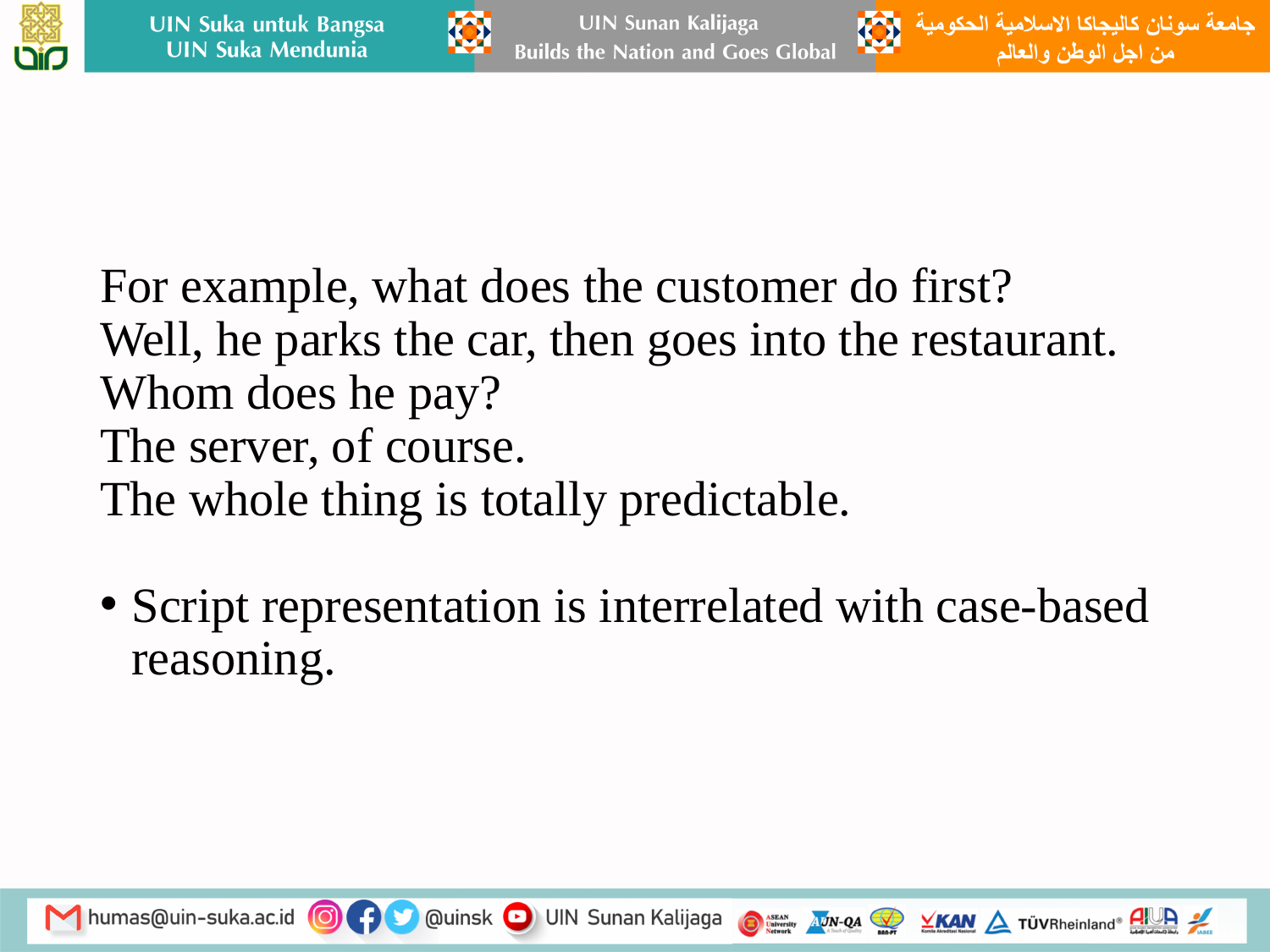

#
For example, what does the customer do first?
Well, he parks the car, then goes into the restaurant.
Whom does he pay?
The server, of course.
The whole thing is totally predictable.

Script representation is interrelated with case-based reasoning.